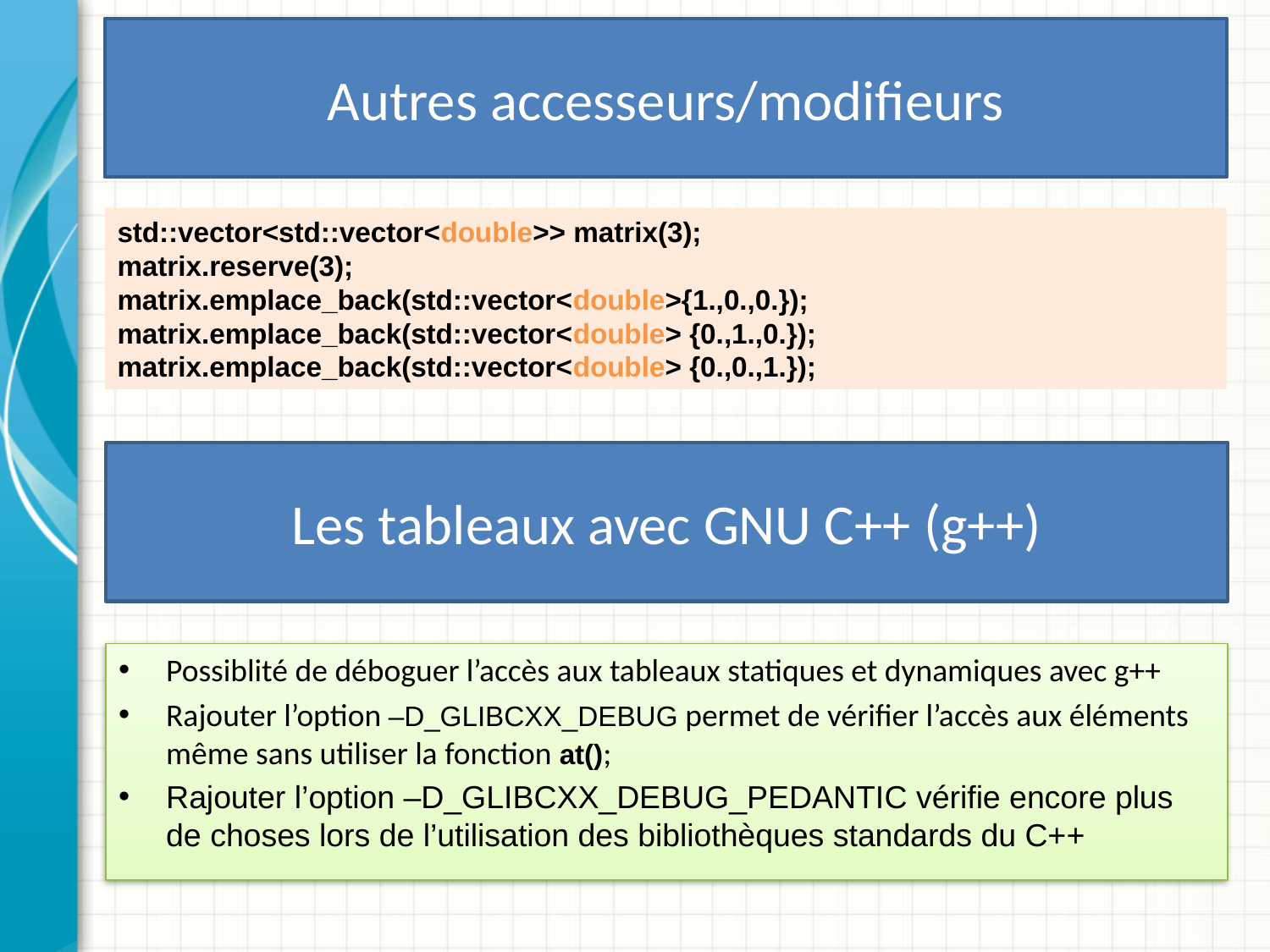

Autres accesseurs/modifieurs
std::vector<std::vector<double>> matrix(3);
matrix.reserve(3);
matrix.emplace_back(std::vector<double>{1.,0.,0.});
matrix.emplace_back(std::vector<double> {0.,1.,0.});
matrix.emplace_back(std::vector<double> {0.,0.,1.});
# Les tableaux avec GNU C++ (g++)
Possiblité de déboguer l’accès aux tableaux statiques et dynamiques avec g++
Rajouter l’option –D_GLIBCXX_DEBUG permet de vérifier l’accès aux éléments même sans utiliser la fonction at();
Rajouter l’option –D_GLIBCXX_DEBUG_PEDANTIC vérifie encore plus de choses lors de l’utilisation des bibliothèques standards du C++